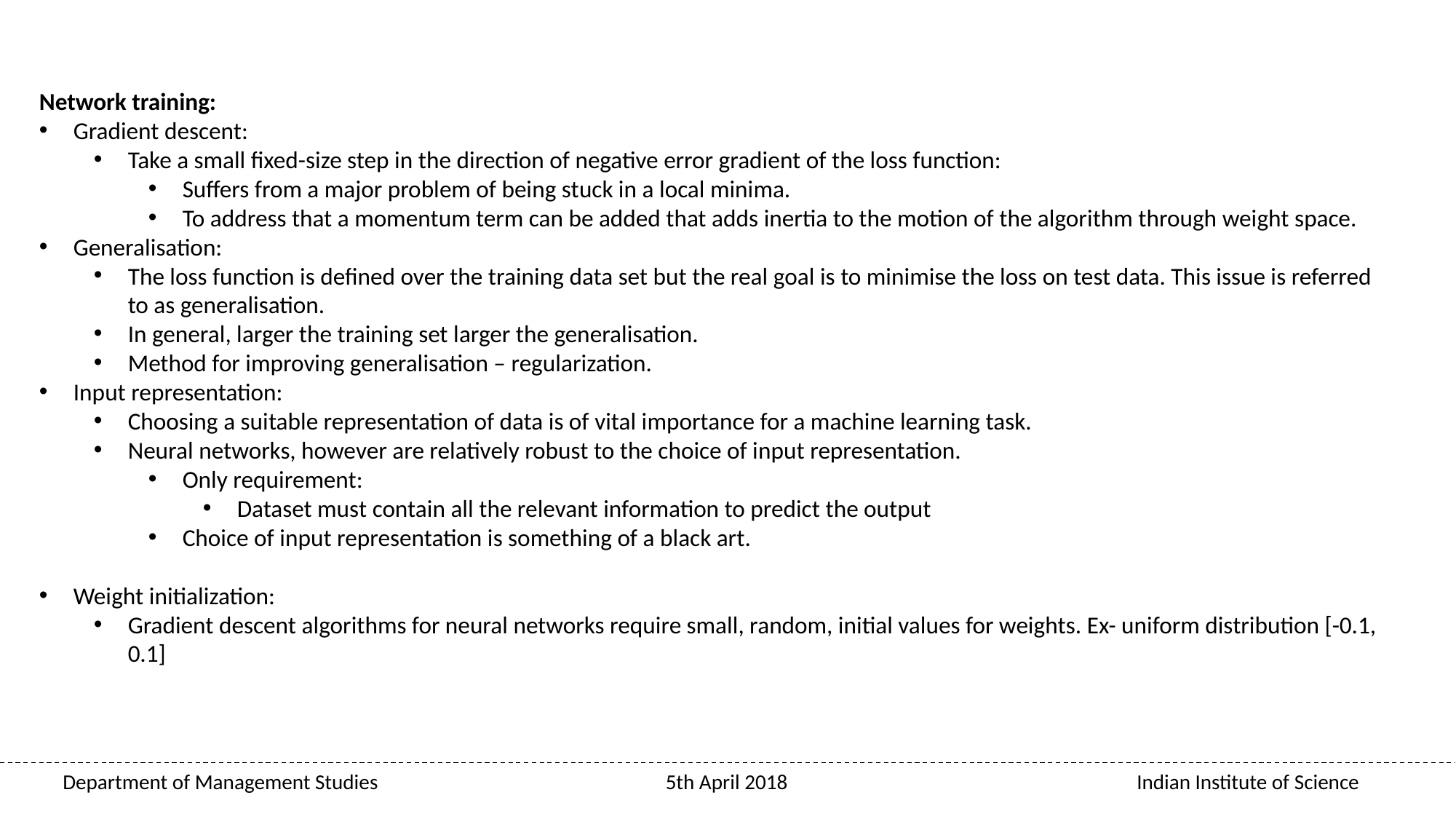

#
Network training:
Gradient descent:
Take a small fixed-size step in the direction of negative error gradient of the loss function:
Suffers from a major problem of being stuck in a local minima.
To address that a momentum term can be added that adds inertia to the motion of the algorithm through weight space.
Generalisation:
The loss function is defined over the training data set but the real goal is to minimise the loss on test data. This issue is referred to as generalisation.
In general, larger the training set larger the generalisation.
Method for improving generalisation – regularization.
Input representation:
Choosing a suitable representation of data is of vital importance for a machine learning task.
Neural networks, however are relatively robust to the choice of input representation.
Only requirement:
Dataset must contain all the relevant information to predict the output
Choice of input representation is something of a black art.

Weight initialization:
Gradient descent algorithms for neural networks require small, random, initial values for weights. Ex- uniform distribution [-0.1, 0.1]
           Department of Management Studies 			5th April 2018                                                                          Indian Institute of Science